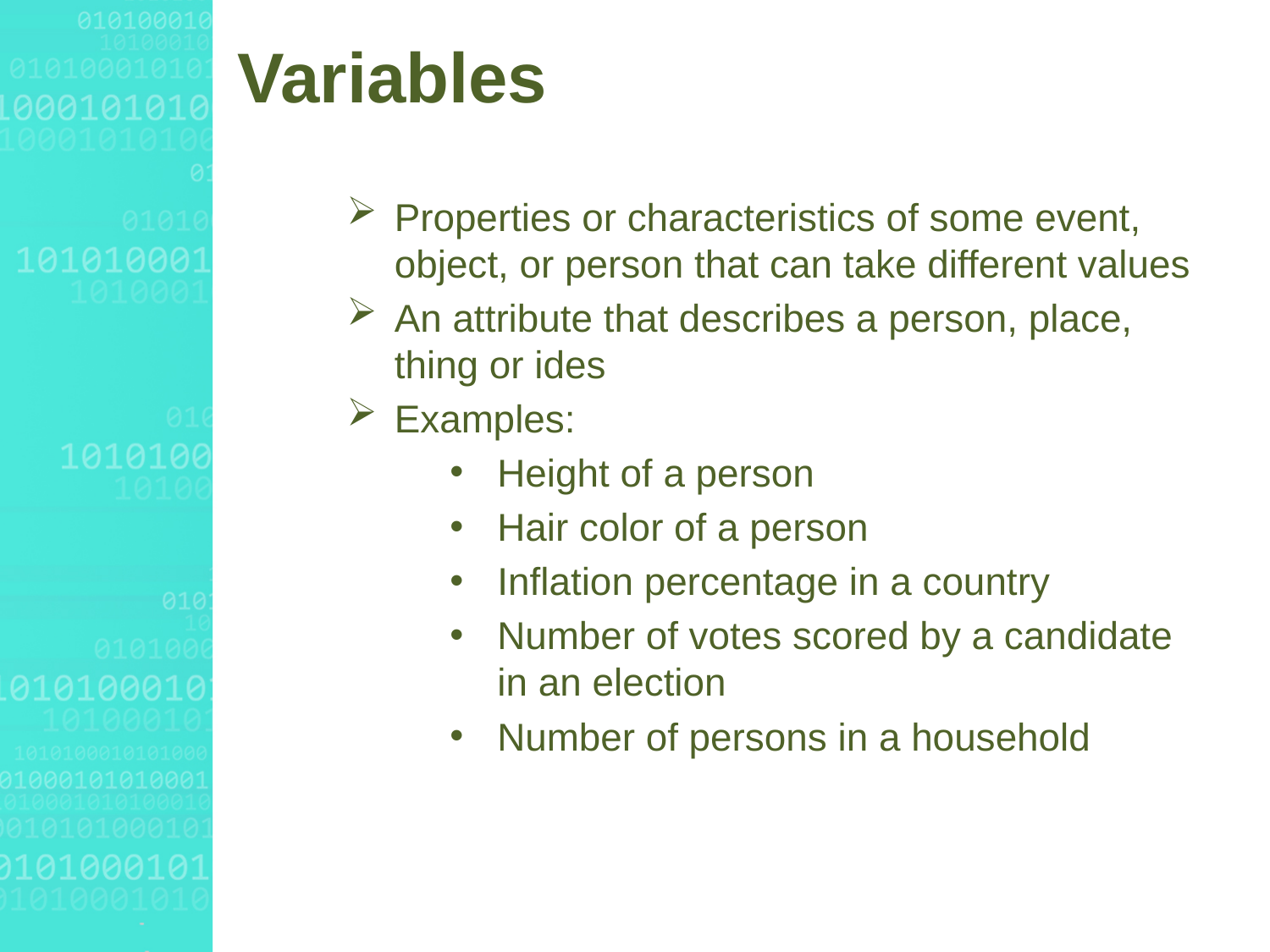

# Variables
Properties or characteristics of some event, object, or person that can take different values
An attribute that describes a person, place, thing or ides
Examples:
Height of a person
Hair color of a person
Inflation percentage in a country
Number of votes scored by a candidate in an election
Number of persons in a household